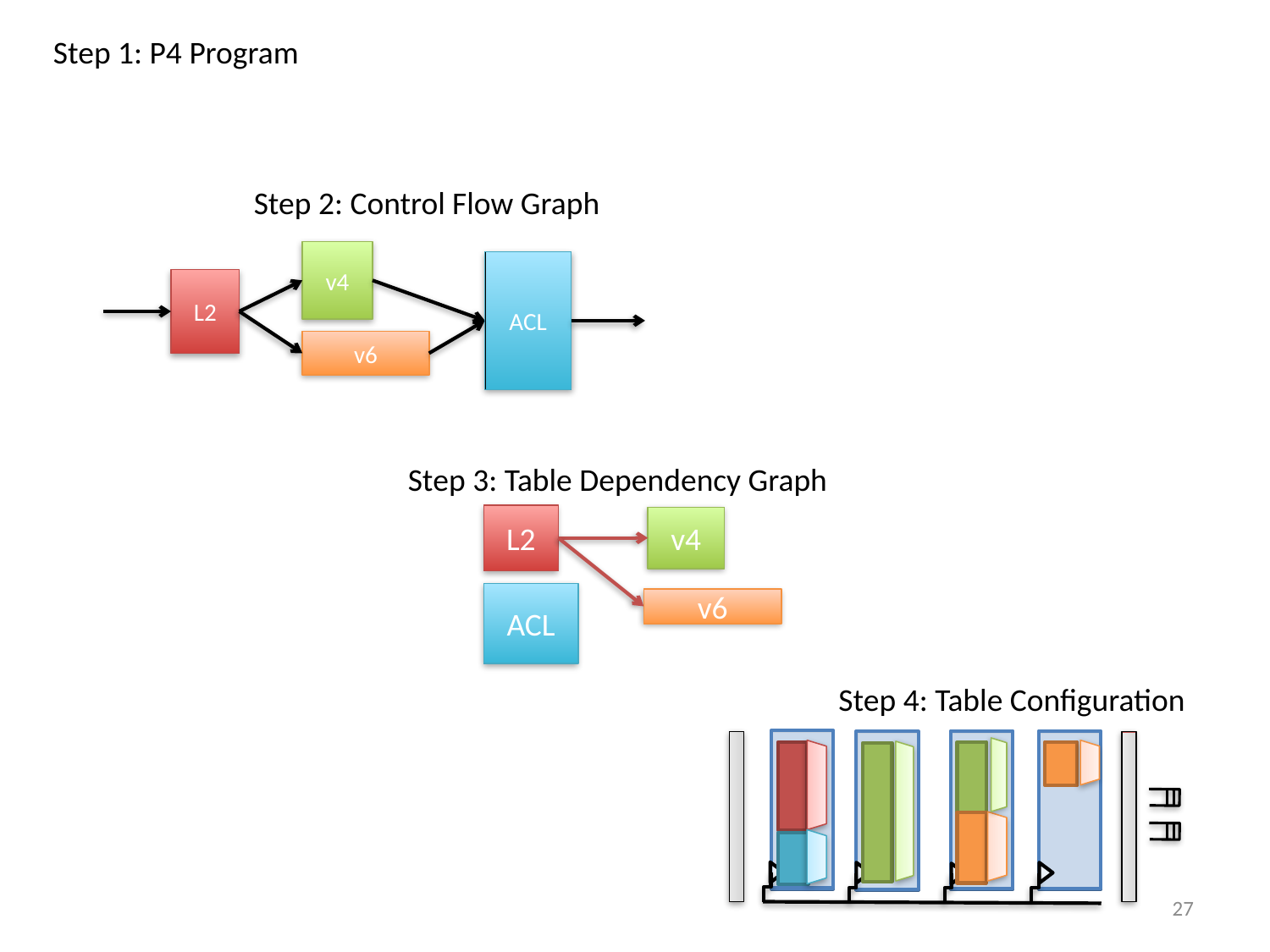

Step 1: P4 Program
Step 2: Control Flow Graph
v4
ACL
L2
v6
Step 3: Table Dependency Graph
L2
v4
ACL
v6
Step 4: Table Configuration

27